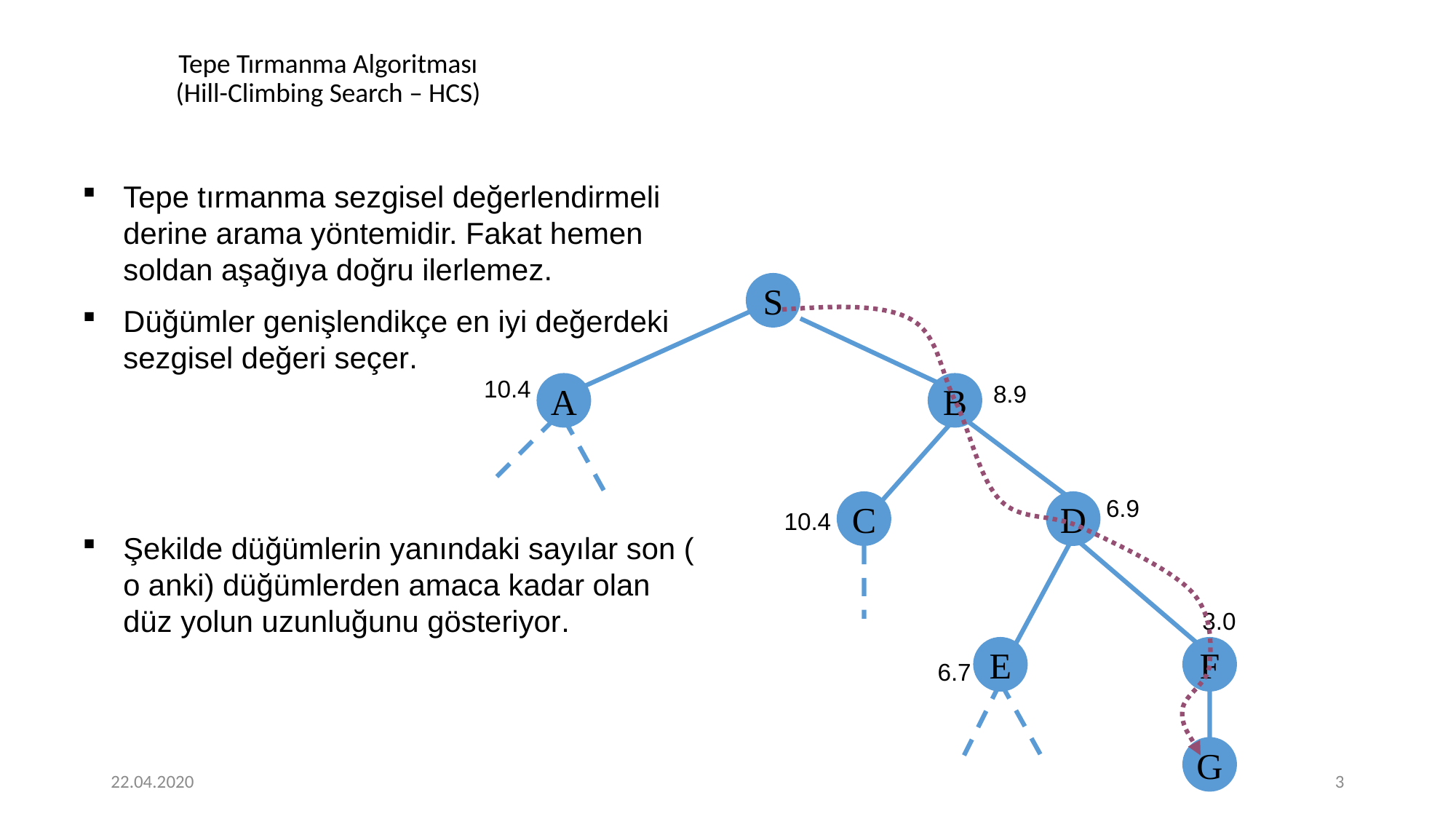

# Tepe Tırmanma Algoritması (Hill-Climbing Search – HCS)
Tepe tırmanma sezgisel değerlendirmeli derine arama yöntemidir. Fakat hemen soldan aşağıya doğru ilerlemez.
Düğümler genişlendikçe en iyi değerdeki sezgisel değeri seçer.

Şekilde düğümlerin yanındaki sayılar son ( o anki) düğümlerden amaca kadar olan düz yolun uzunluğunu gösteriyor.

S

10.4
A
B
8.9

6.9
C
D
10.4

3.0
E
F
6.7

G
22.04.2020
3